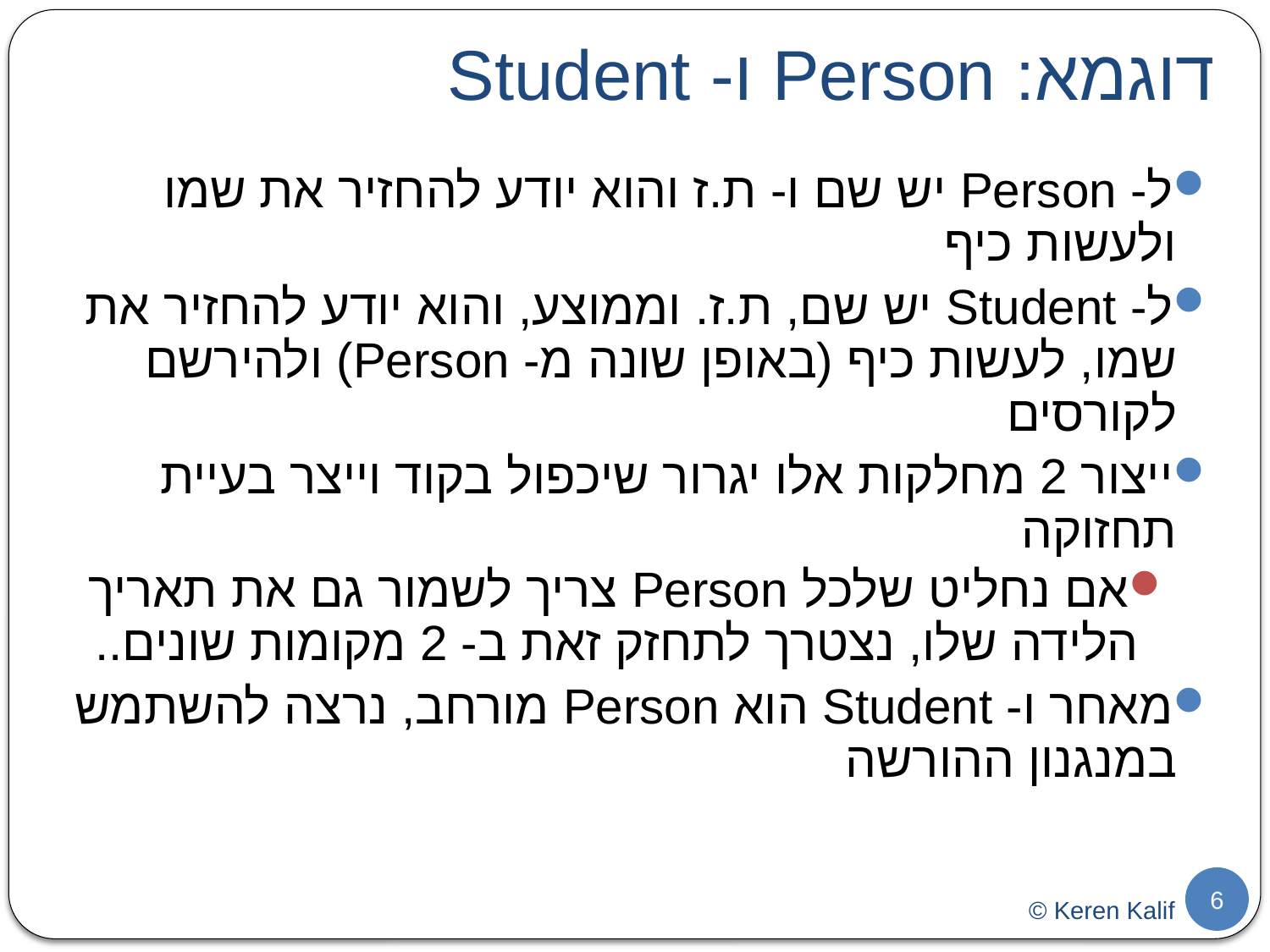

# דוגמא: Person ו- Student
ל- Person יש שם ו- ת.ז והוא יודע להחזיר את שמו ולעשות כיף
ל- Student יש שם, ת.ז. וממוצע, והוא יודע להחזיר את שמו, לעשות כיף (באופן שונה מ- Person) ולהירשם לקורסים
ייצור 2 מחלקות אלו יגרור שיכפול בקוד וייצר בעיית תחזוקה
אם נחליט שלכל Person צריך לשמור גם את תאריך הלידה שלו, נצטרך לתחזק זאת ב- 2 מקומות שונים..
מאחר ו- Student הוא Person מורחב, נרצה להשתמש במנגנון ההורשה

6
© Keren Kalif